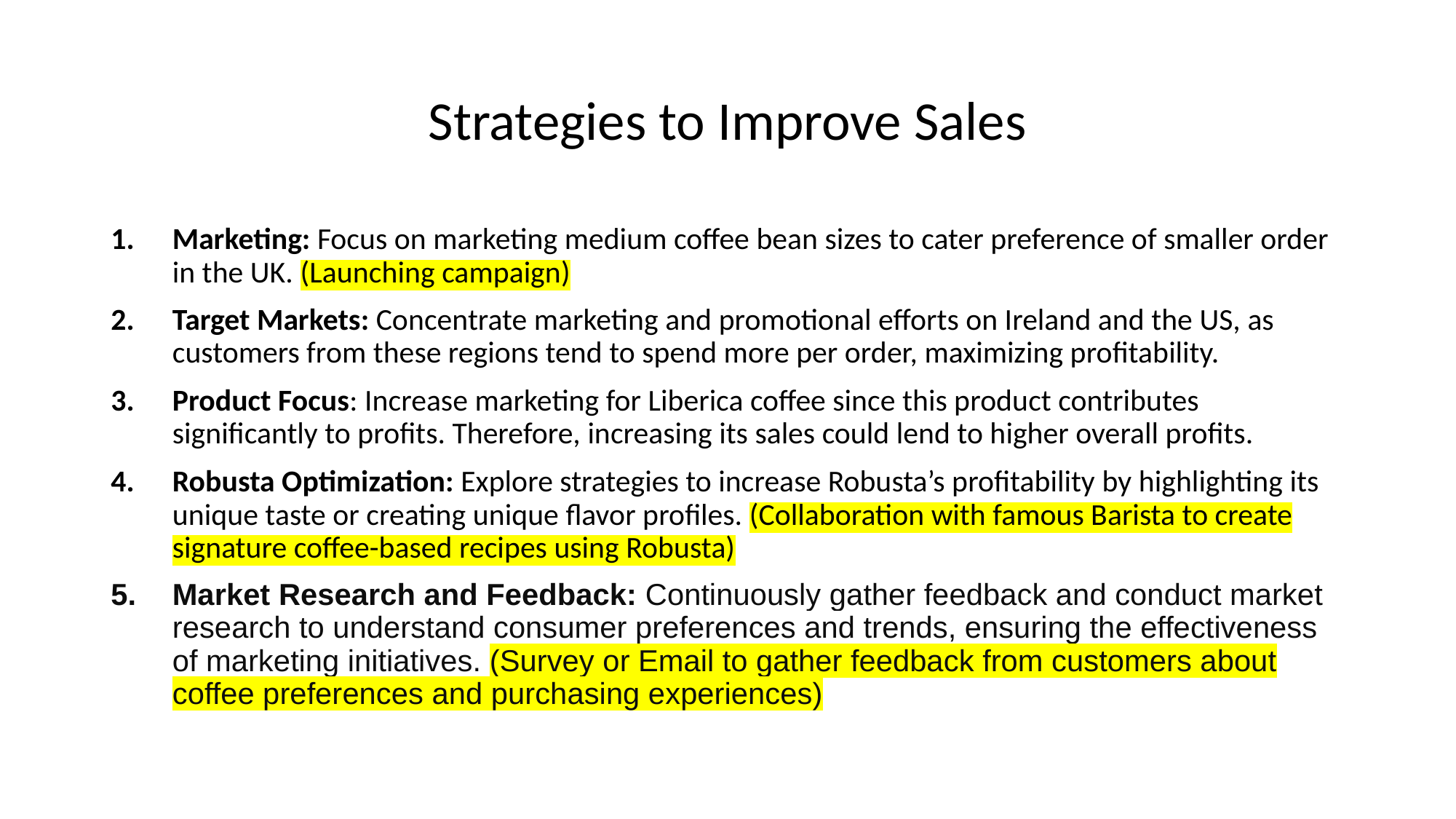

# Strategies to Improve Sales
Marketing: Focus on marketing medium coffee bean sizes to cater preference of smaller order in the UK. (Launching campaign)
Target Markets: Concentrate marketing and promotional efforts on Ireland and the US, as customers from these regions tend to spend more per order, maximizing profitability.
Product Focus: Increase marketing for Liberica coffee since this product contributes significantly to profits. Therefore, increasing its sales could lend to higher overall profits.
Robusta Optimization: Explore strategies to increase Robusta’s profitability by highlighting its unique taste or creating unique flavor profiles. (Collaboration with famous Barista to create signature coffee-based recipes using Robusta)
Market Research and Feedback: Continuously gather feedback and conduct market research to understand consumer preferences and trends, ensuring the effectiveness of marketing initiatives. (Survey or Email to gather feedback from customers about coffee preferences and purchasing experiences)